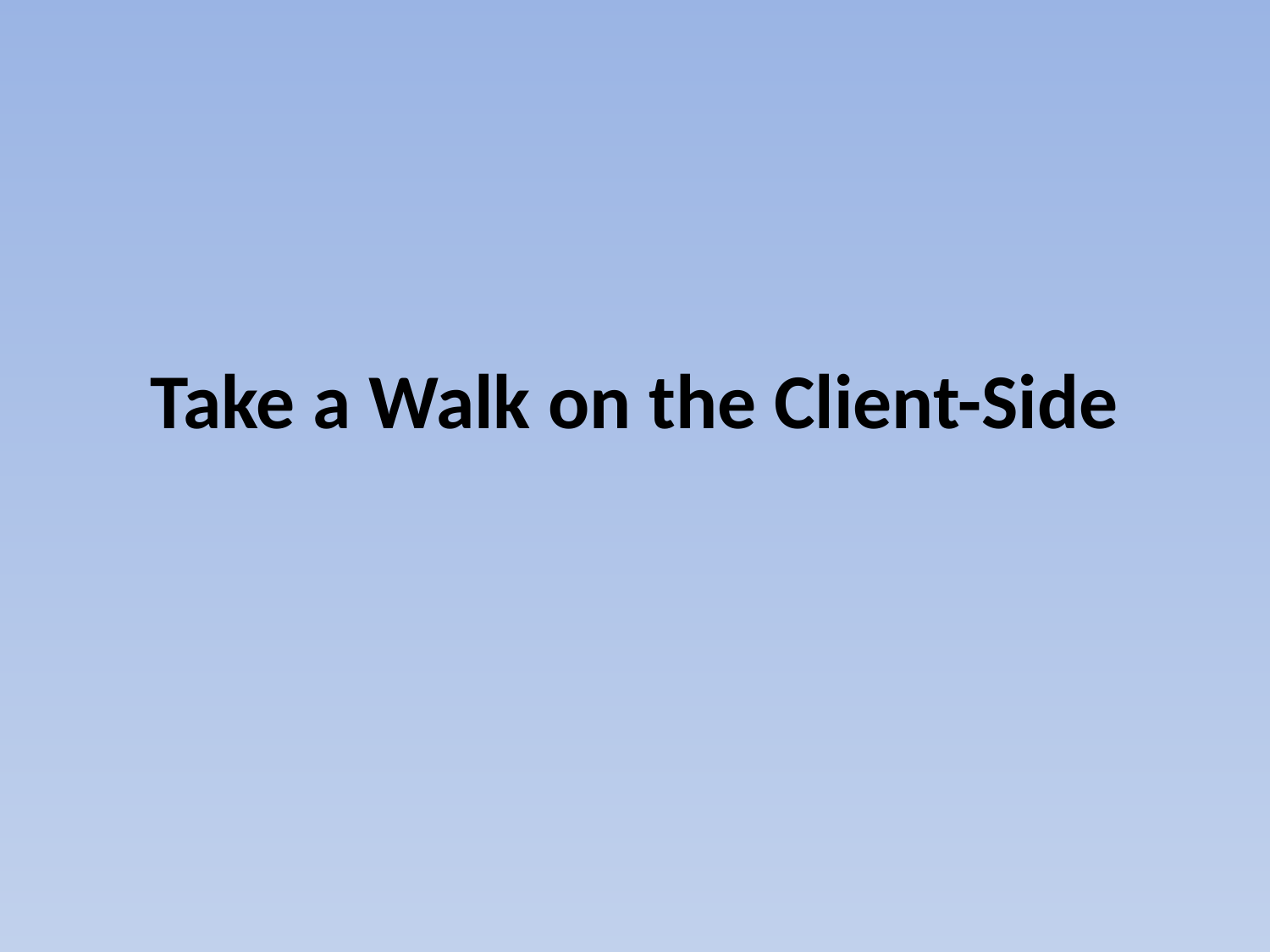

# Take a Walk on the Client-Side